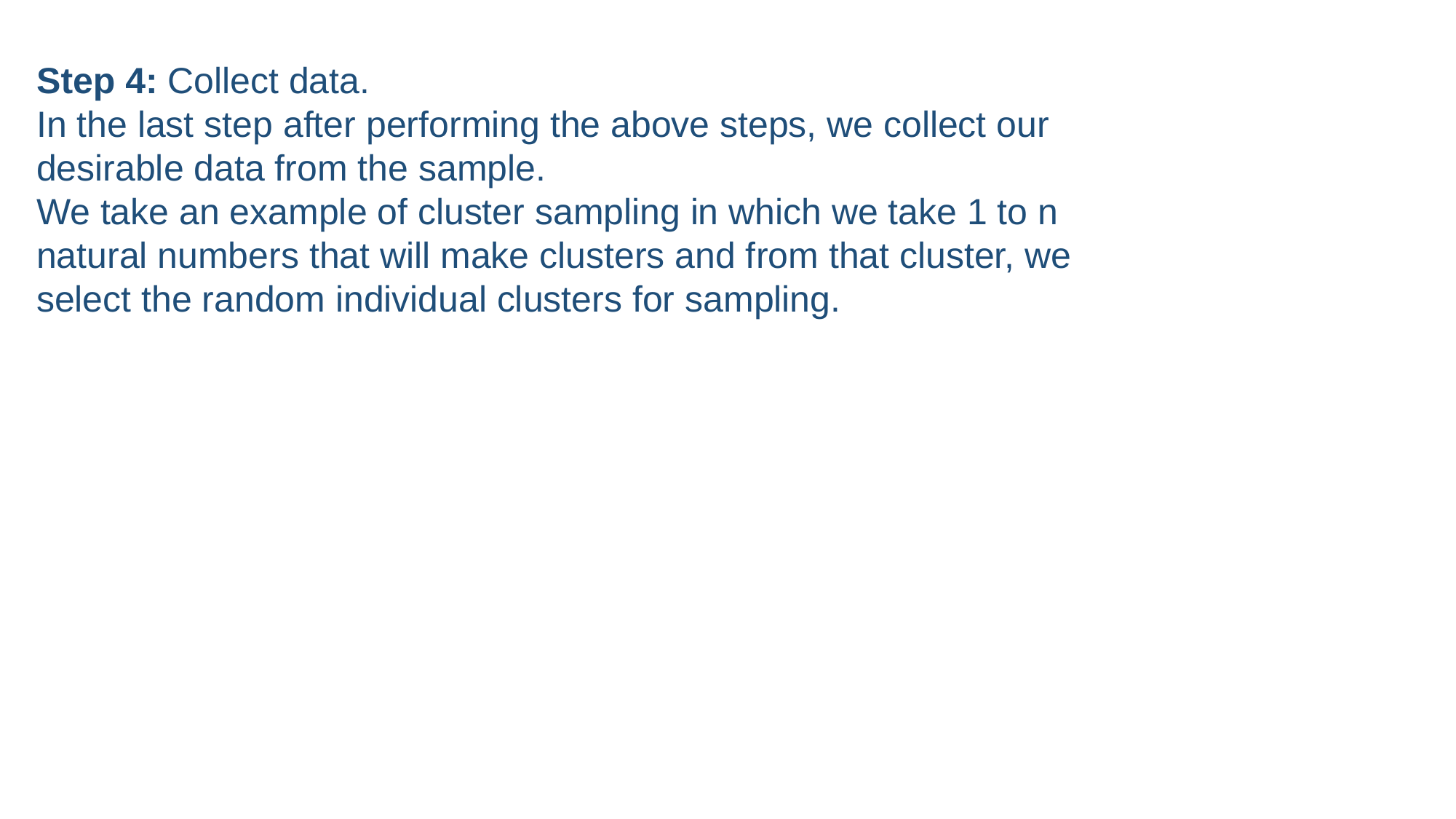

Step 4: Collect data.
In the last step after performing the above steps, we collect our desirable data from the sample.
We take an example of cluster sampling in which we take 1 to n natural numbers that will make clusters and from that cluster, we select the random individual clusters for sampling.